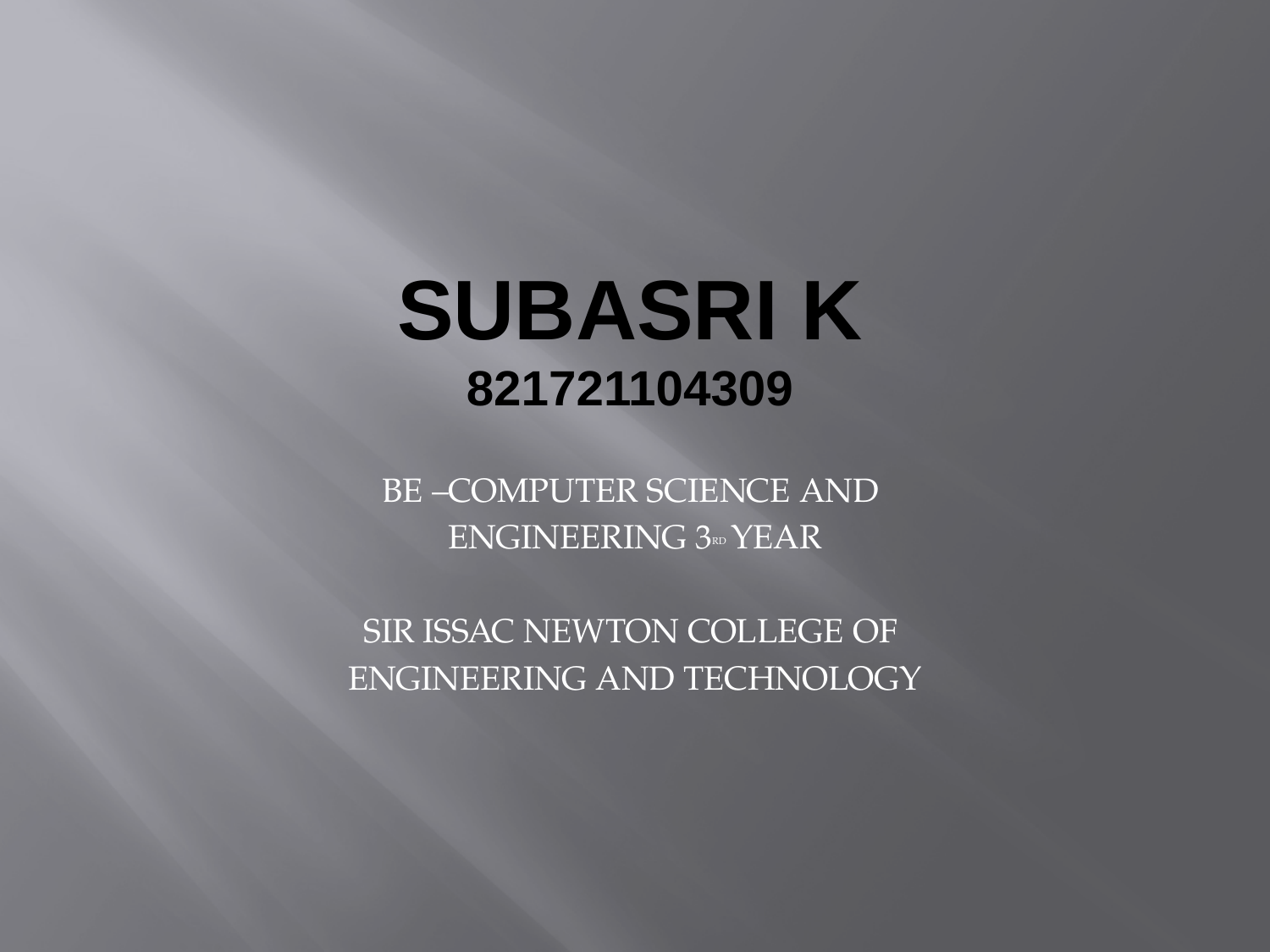

# Subasri k 821721104309
BE –COMPUTER SCIENCE AND
ENGINEERING 3RD YEAR

SIR ISSAC NEWTON COLLEGE OF
ENGINEERING AND TECHNOLOGY